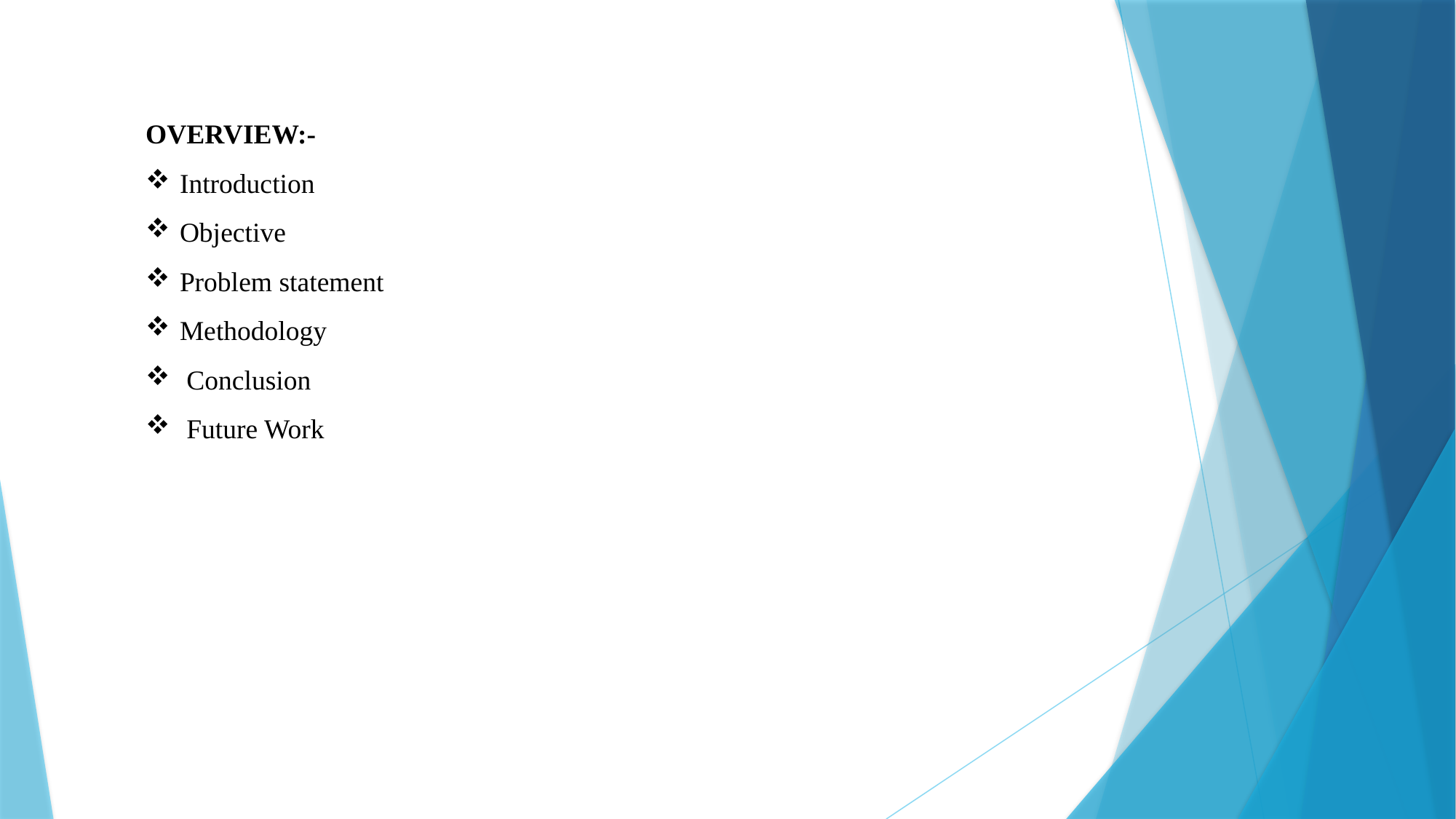

OVERVIEW:-
Introduction
Objective
Problem statement
Methodology
Conclusion
Future Work